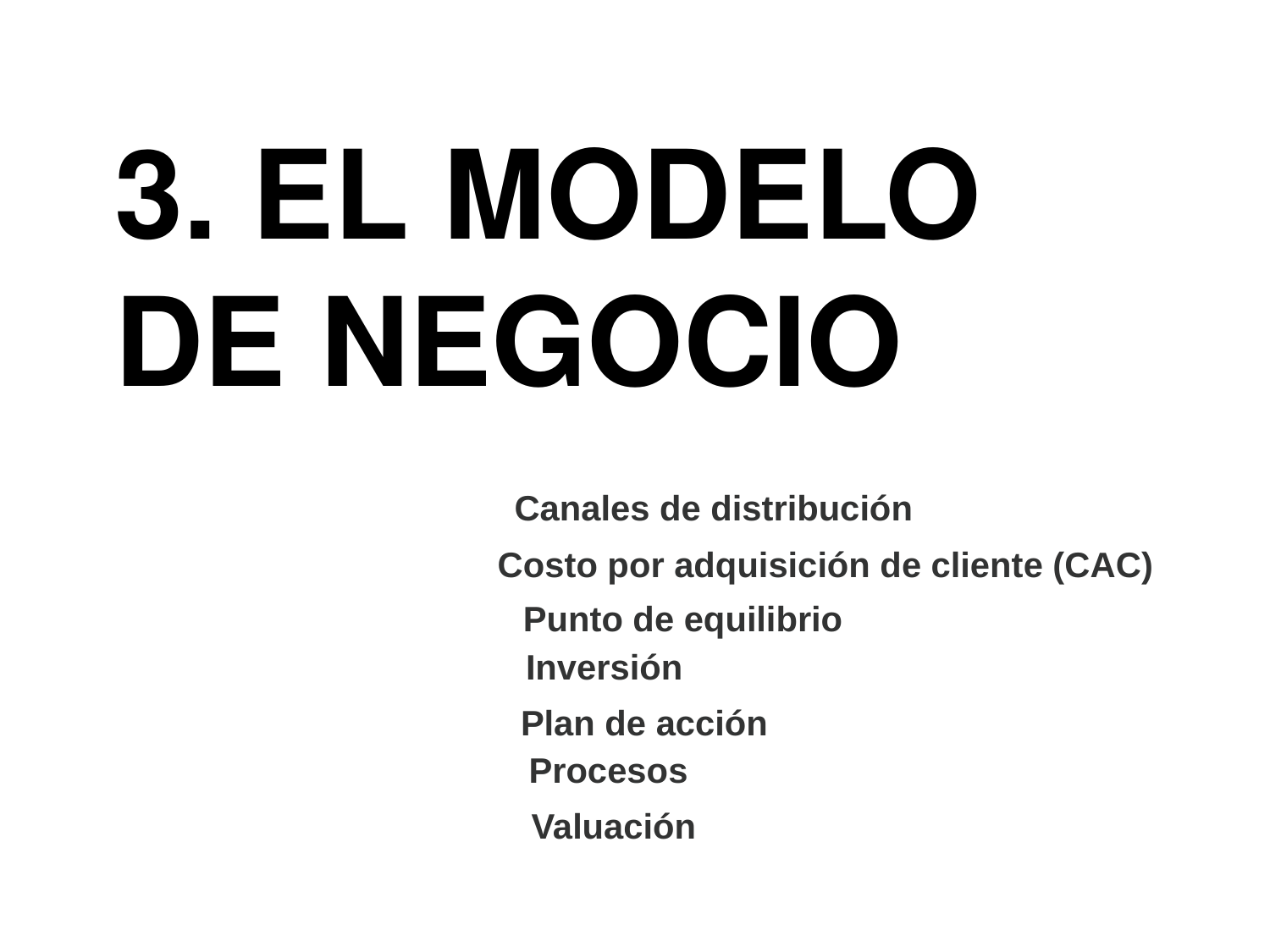

3. EL MODELO
DE NEGOCIO

Canales de distribución
Costo por adquisición de cliente (CAC)
Punto de equilibrio
Inversión
Plan de acción
Procesos
Valuación